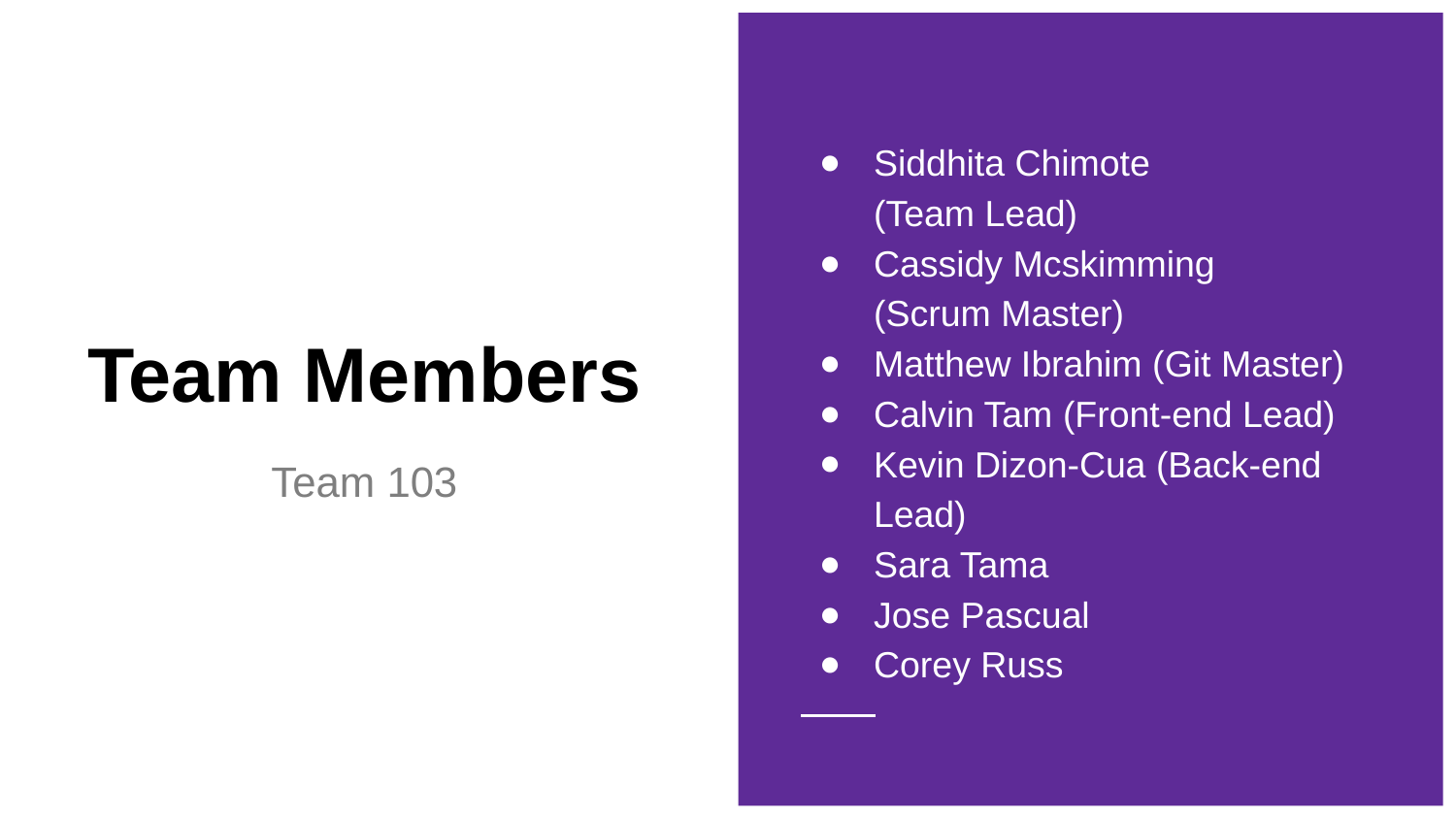

Siddhita Chimote
(Team Lead)
Cassidy Mcskimming
(Scrum Master)
Matthew Ibrahim (Git Master)
Calvin Tam (Front-end Lead)
Kevin Dizon-Cua (Back-end Lead)
Sara Tama
Jose Pascual
Corey Russ
# Team Members
Team 103